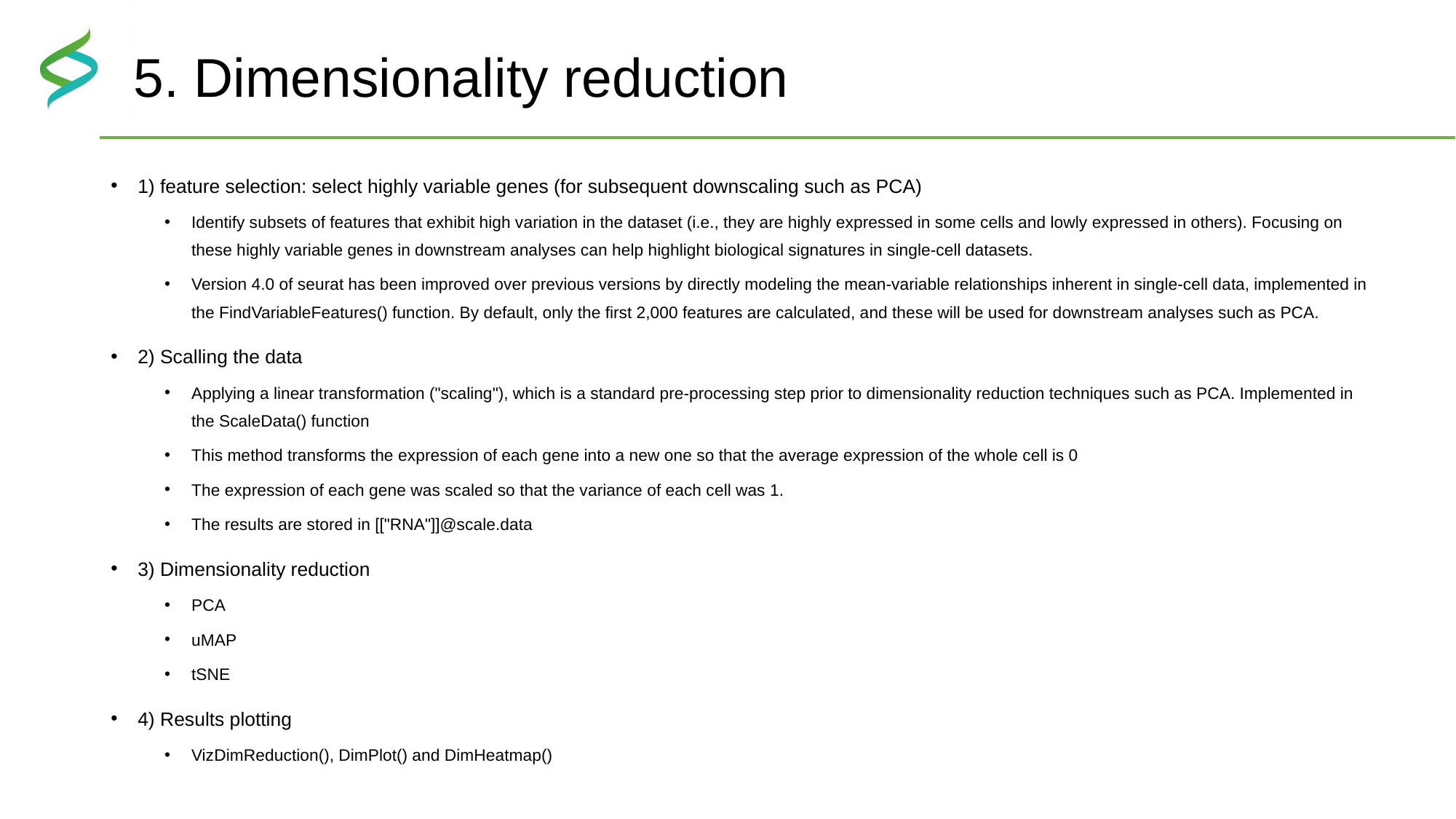

# 5. Dimensionality reduction
1) feature selection: select highly variable genes (for subsequent downscaling such as PCA)
Identify subsets of features that exhibit high variation in the dataset (i.e., they are highly expressed in some cells and lowly expressed in others). Focusing on these highly variable genes in downstream analyses can help highlight biological signatures in single-cell datasets.
Version 4.0 of seurat has been improved over previous versions by directly modeling the mean-variable relationships inherent in single-cell data, implemented in the FindVariableFeatures() function. By default, only the first 2,000 features are calculated, and these will be used for downstream analyses such as PCA.
2) Scalling the data
Applying a linear transformation ("scaling"), which is a standard pre-processing step prior to dimensionality reduction techniques such as PCA. Implemented in the ScaleData() function
This method transforms the expression of each gene into a new one so that the average expression of the whole cell is 0
The expression of each gene was scaled so that the variance of each cell was 1.
The results are stored in [["RNA"]]@scale.data
3) Dimensionality reduction
PCA
uMAP
tSNE
4) Results plotting
VizDimReduction(), DimPlot() and DimHeatmap()